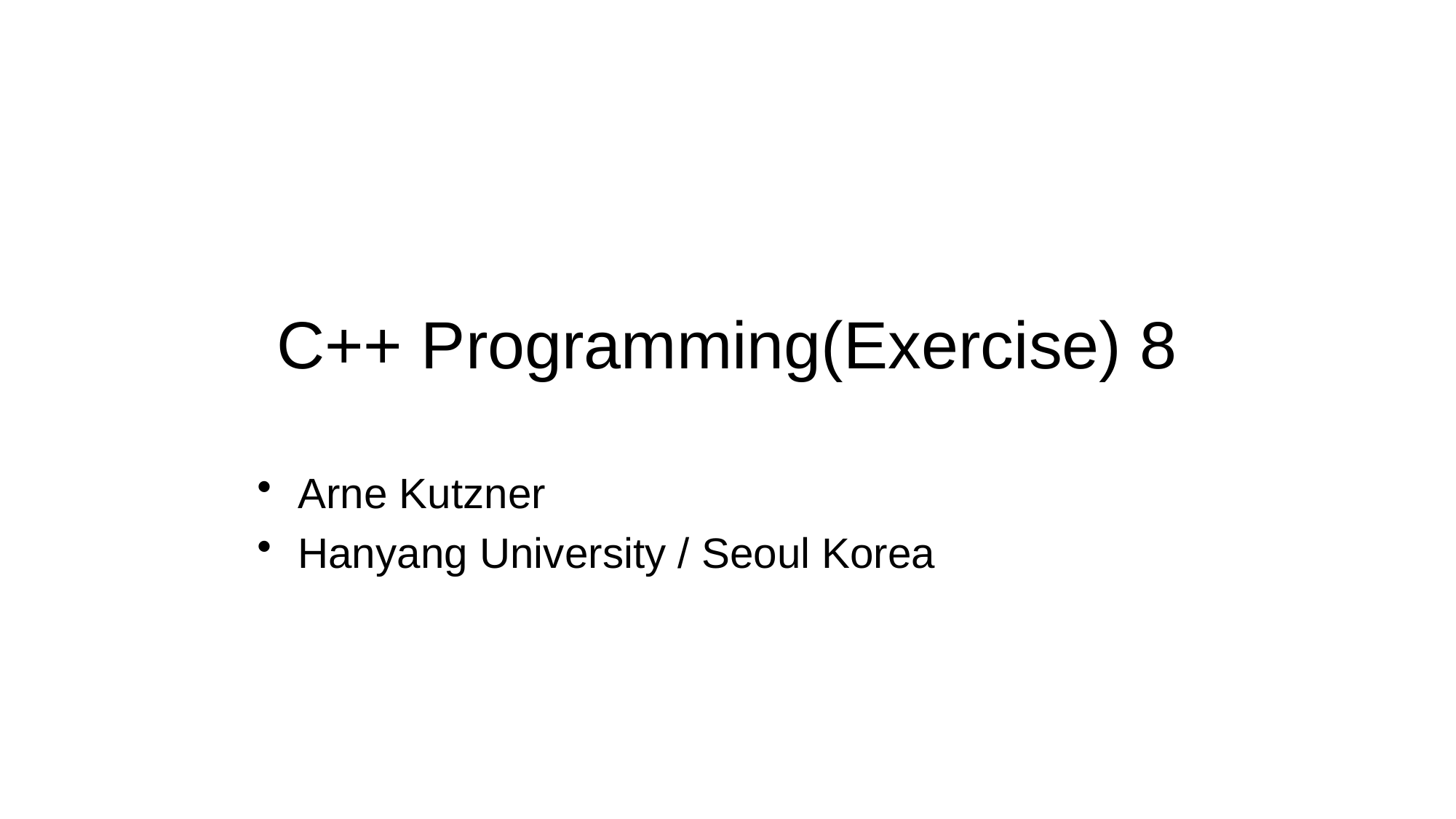

# C++ Programming(Exercise) 8
Arne Kutzner
Hanyang University / Seoul Korea